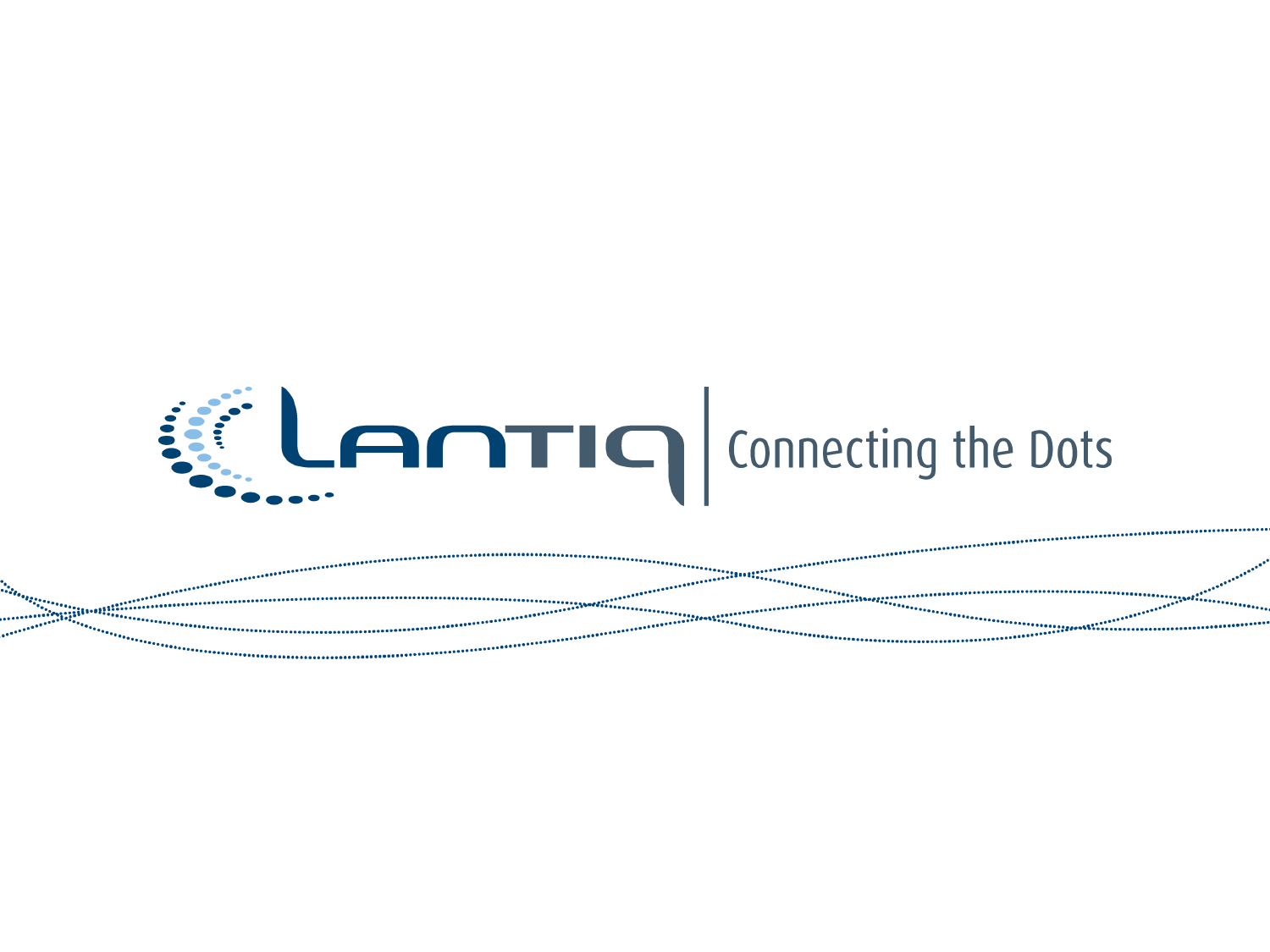

A
A

A
A

Main Colors
A
A

A

Agenda/Highlight
Color
A
A

Extended Color Palette
A

A
A

A
A

Warning Colors
A
A

A